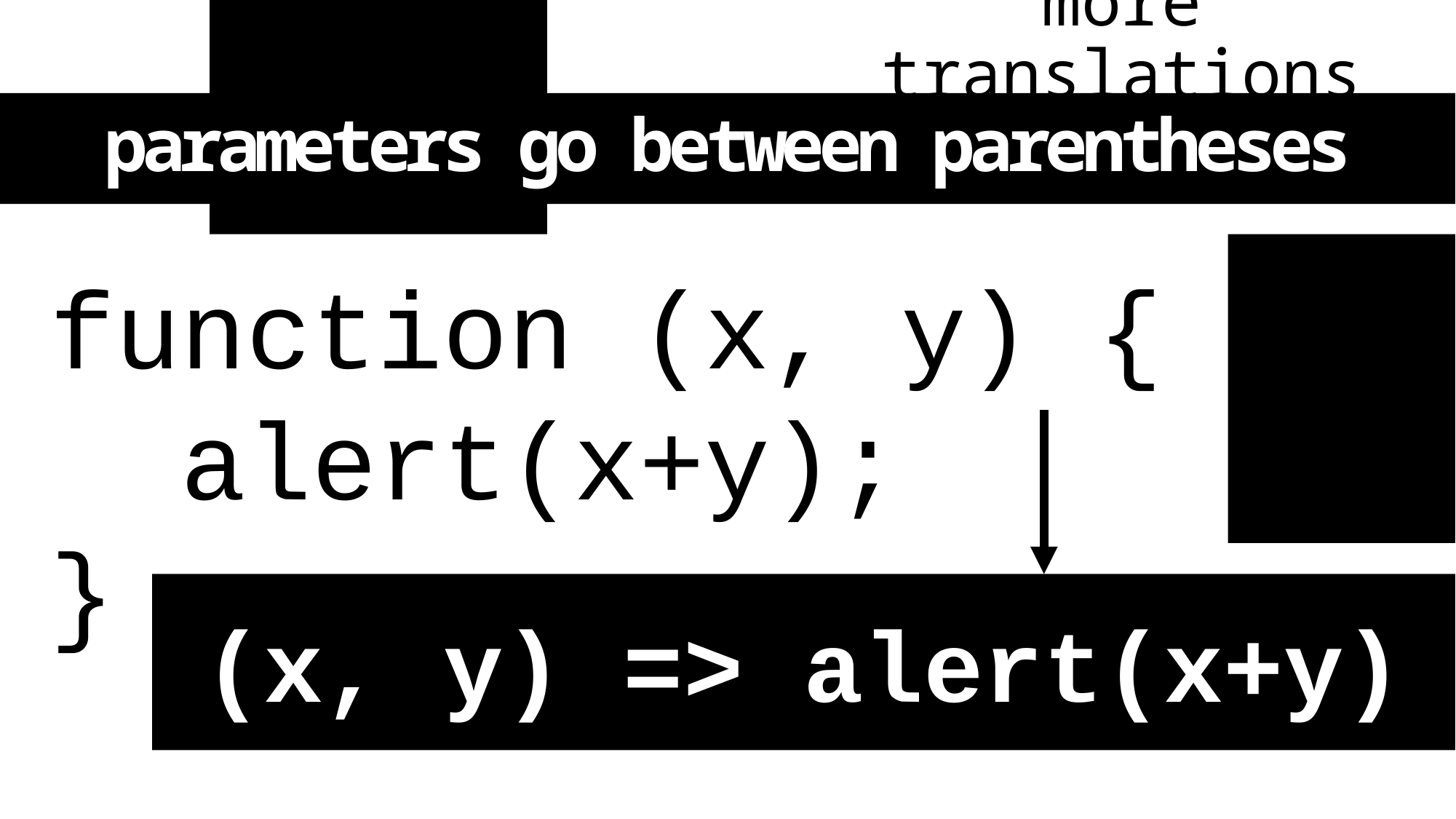

# more translations
parameters go between parentheses
function (x, y) {
  alert(x+y);
}

(x, y) => alert(x+y)